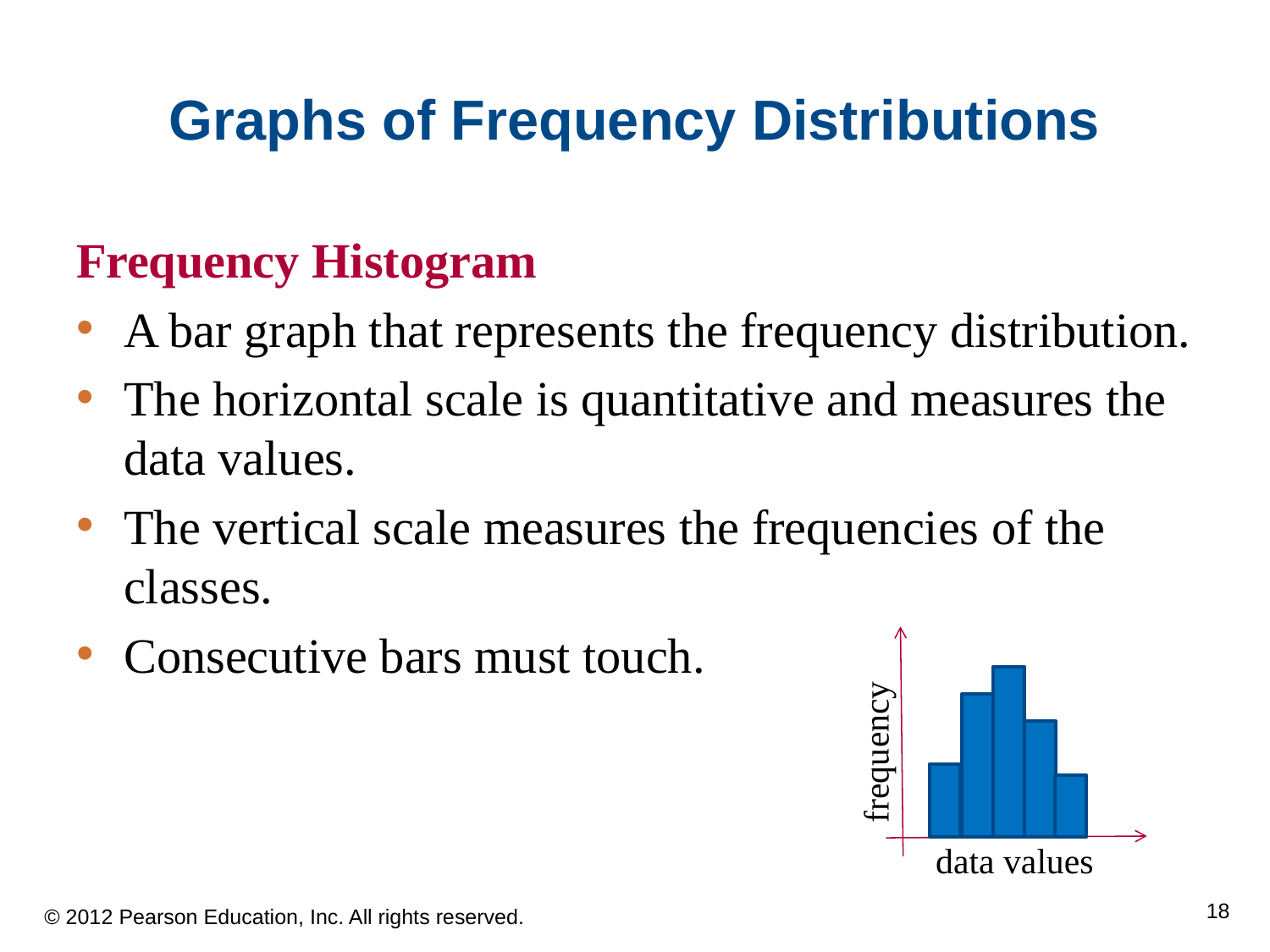

# Graphs of Frequency Distributions
Frequency Histogram
A bar graph that represents the frequency distribution.
The horizontal scale is quantitative and measures the data values.
The vertical scale measures the frequencies of the classes.
Consecutive bars must touch.

frequency

data values
© 2012 Pearson Education, Inc. All rights reserved.
18